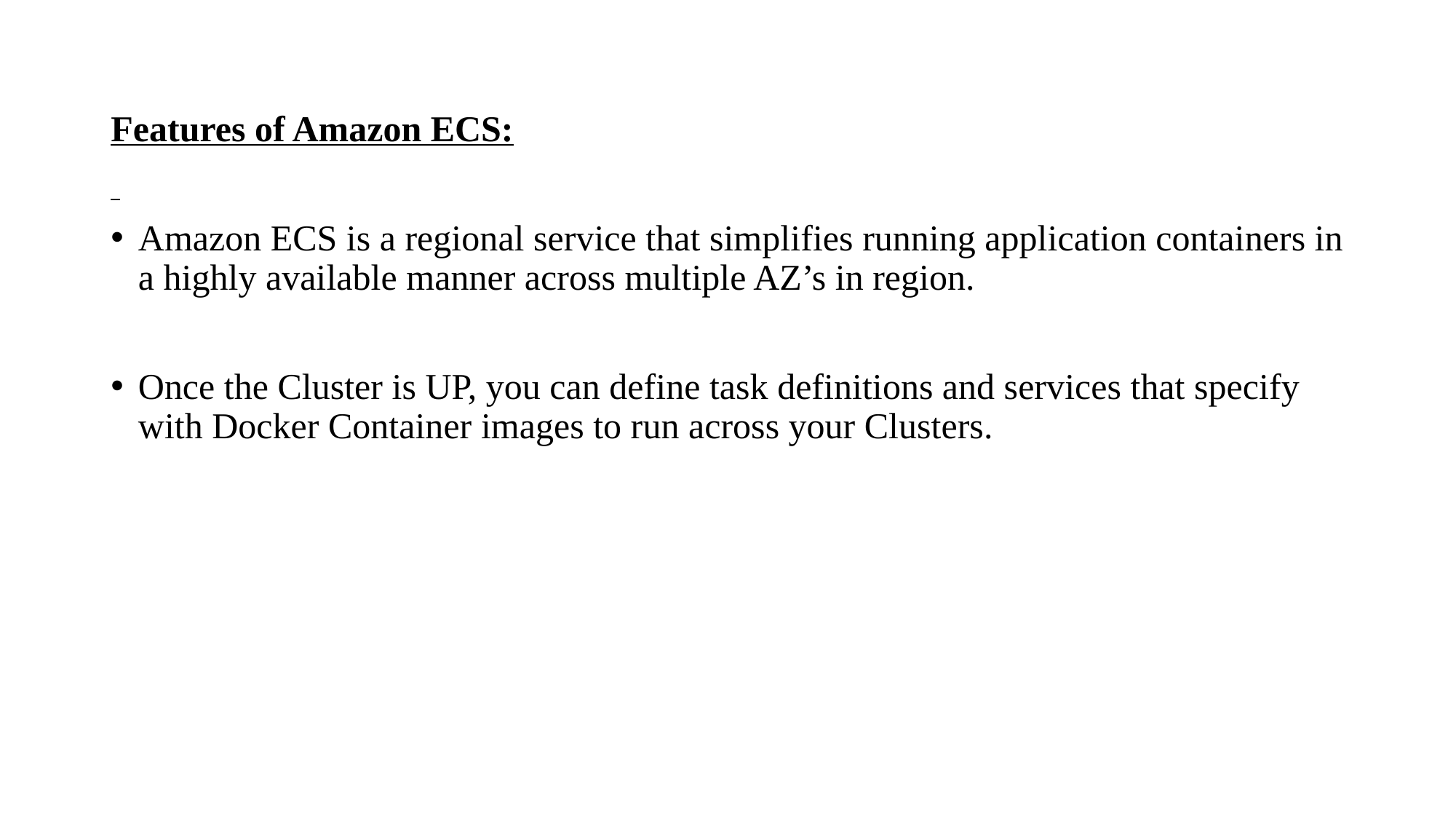

Features of Amazon ECS:

Amazon ECS is a regional service that simplifies running application containers in a highly available manner across multiple AZ’s in region.

Once the Cluster is UP, you can define task definitions and services that specify with Docker Container images to run across your Clusters.